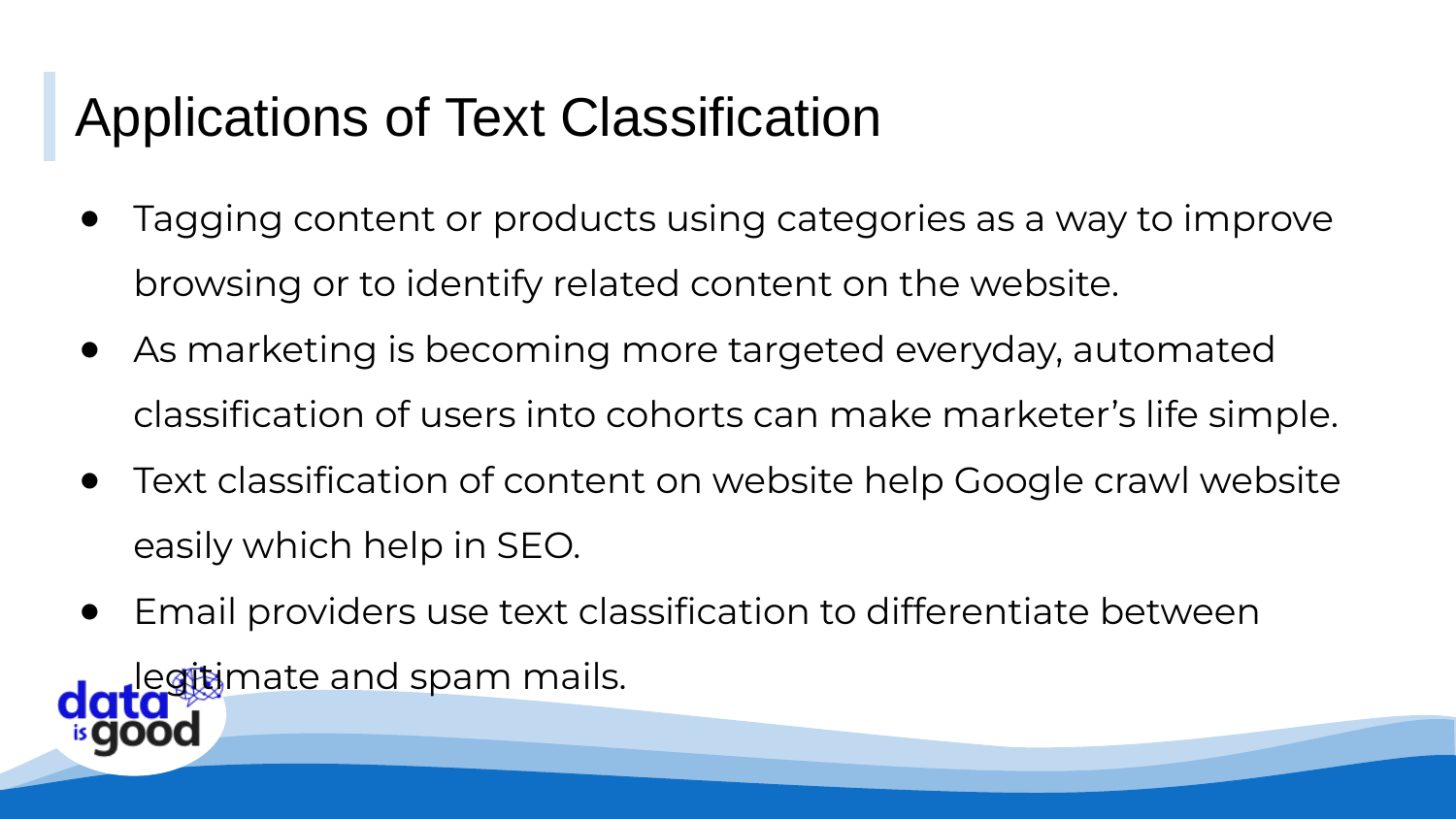

# Applications of Text Classification
Tagging content or products using categories as a way to improve browsing or to identify related content on the website.
As marketing is becoming more targeted everyday, automated classification of users into cohorts can make marketer’s life simple.
Text classification of content on website help Google crawl website easily which help in SEO.
Email providers use text classification to differentiate between legitimate and spam mails.